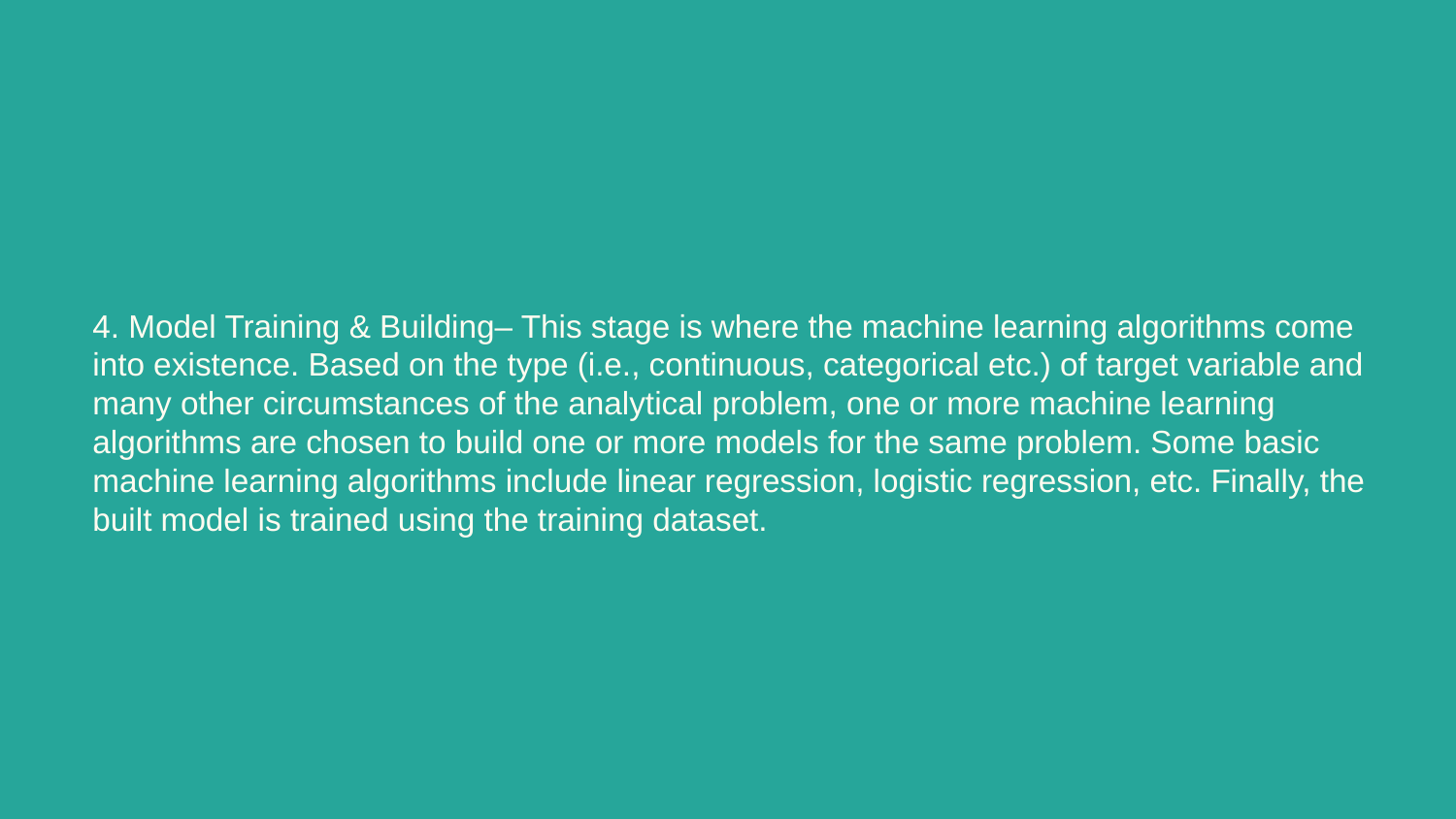

# 4. Model Training & Building– This stage is where the machine learning algorithms come into existence. Based on the type (i.e., continuous, categorical etc.) of target variable and many other circumstances of the analytical problem, one or more machine learning algorithms are chosen to build one or more models for the same problem. Some basic machine learning algorithms include linear regression, logistic regression, etc. Finally, the built model is trained using the training dataset.